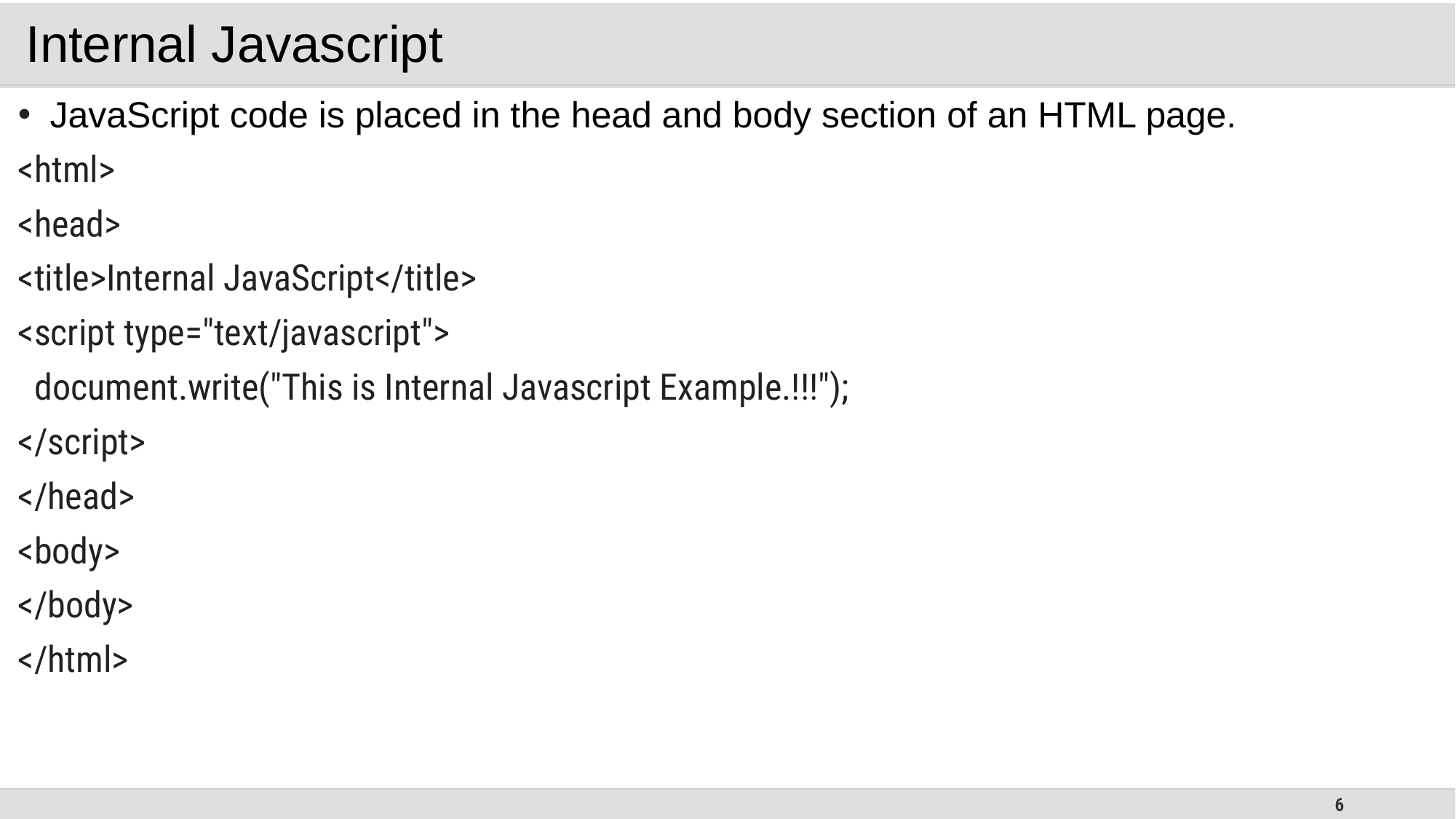

# Internal Javascript
JavaScript code is placed in the head and body section of an HTML page.
<html>
<head>
<title>Internal JavaScript</title>
<script type="text/javascript">
  document.write("This is Internal Javascript Example.!!!");
</script>
</head>
<body>
</body>
</html>